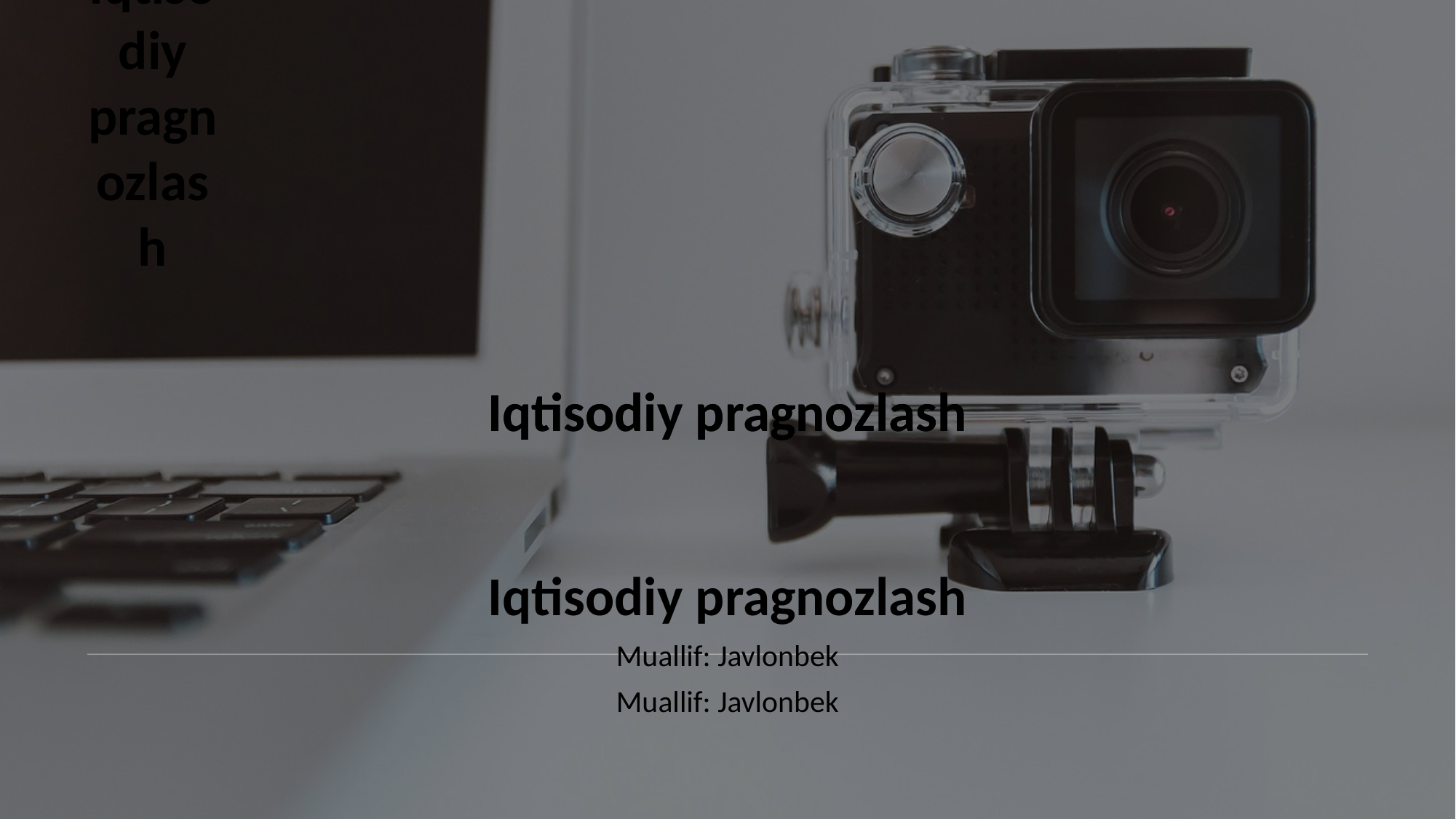

Iqtisodiy pragnozlash
Iqtisodiy pragnozlash
Iqtisodiy pragnozlash
Iqtisodiy pragnozlash
Iqtisodiy pragnozlash
Iqtisodiy pragnozlash
Muallif: Javlonbek
Muallif: Javlonbek